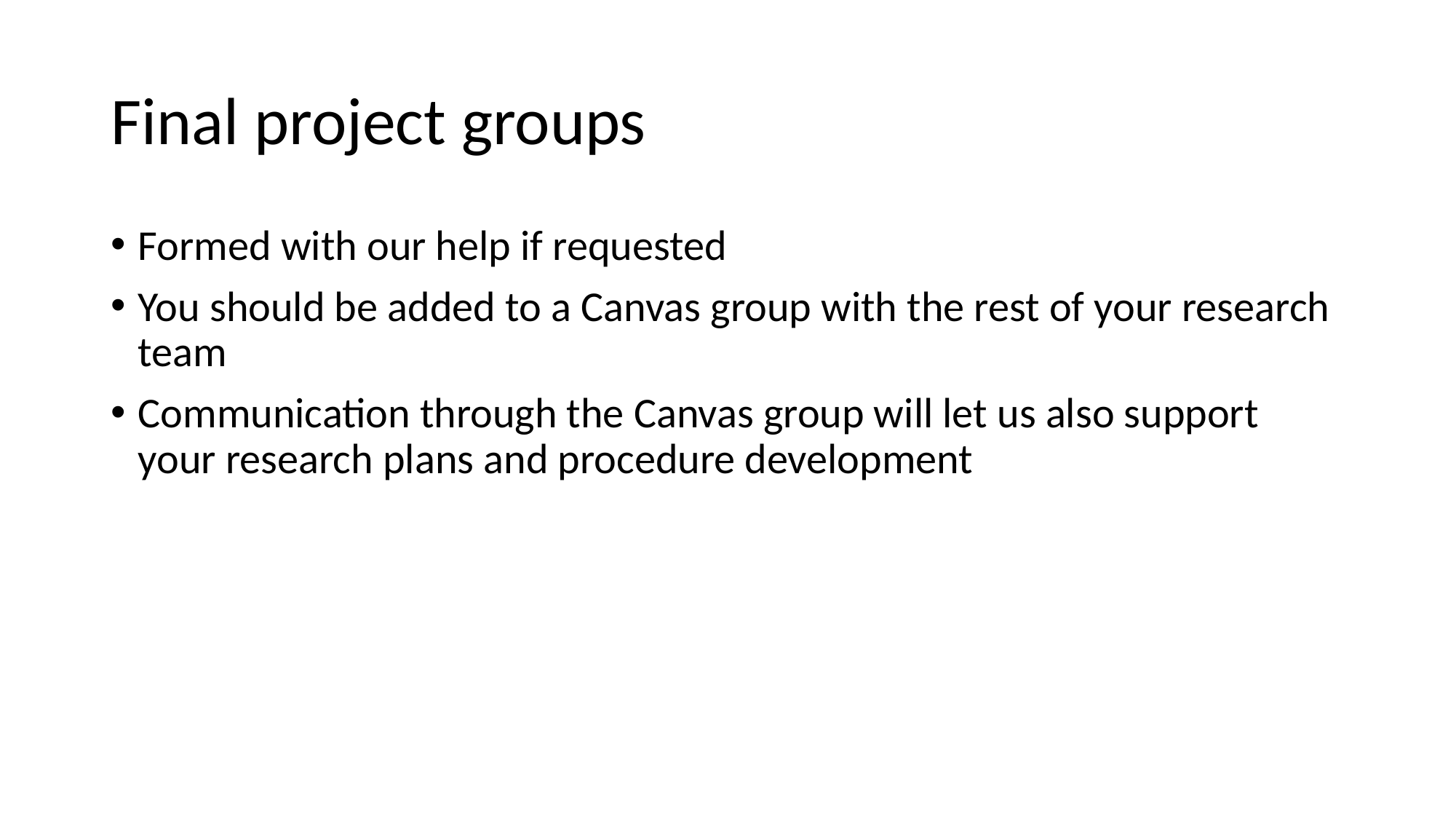

# Final project groups
Formed with our help if requested
You should be added to a Canvas group with the rest of your research team
Communication through the Canvas group will let us also support your research plans and procedure development